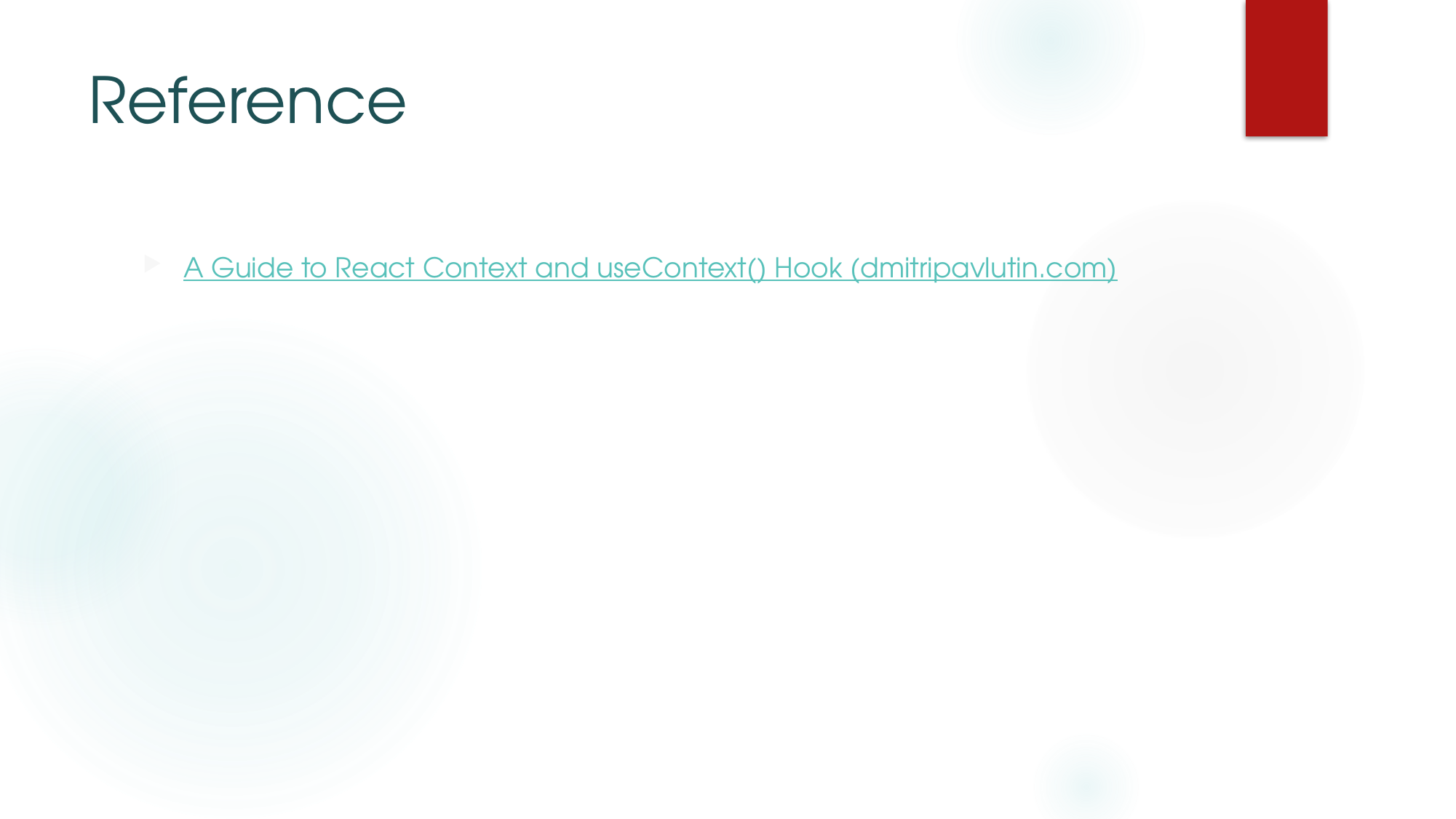

# Reference
A Guide to React Context and useContext() Hook (dmitripavlutin.com)